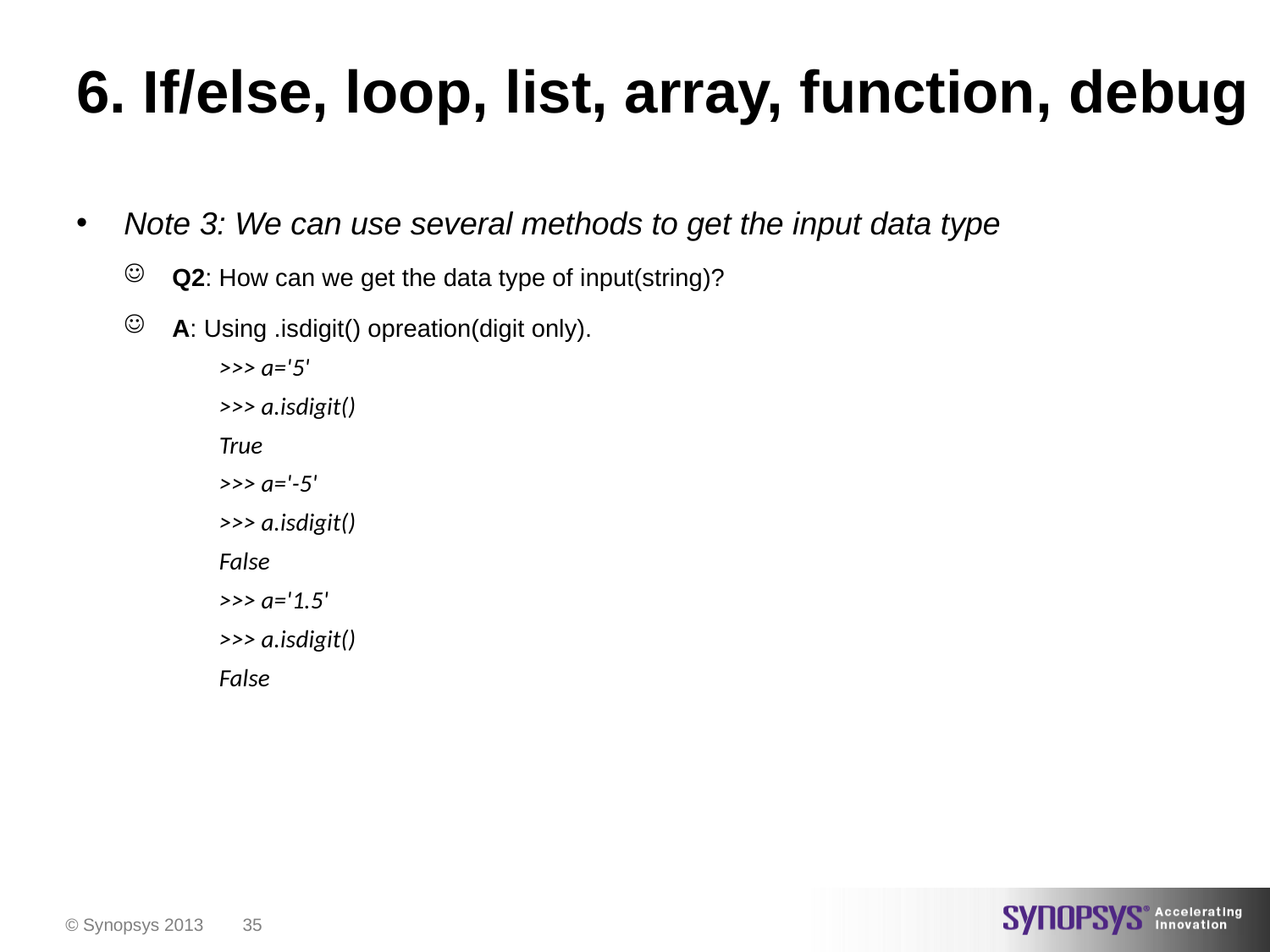

# 6. If/else, loop, list, array, function, debug
Note 3: We can use several methods to get the input data type
Q2: How can we get the data type of input(string)?
A: Using .isdigit() opreation(digit only).
>>> a='5'
>>> a.isdigit()
True
>>> a='-5'
>>> a.isdigit()
False
>>> a='1.5'
>>> a.isdigit()
False